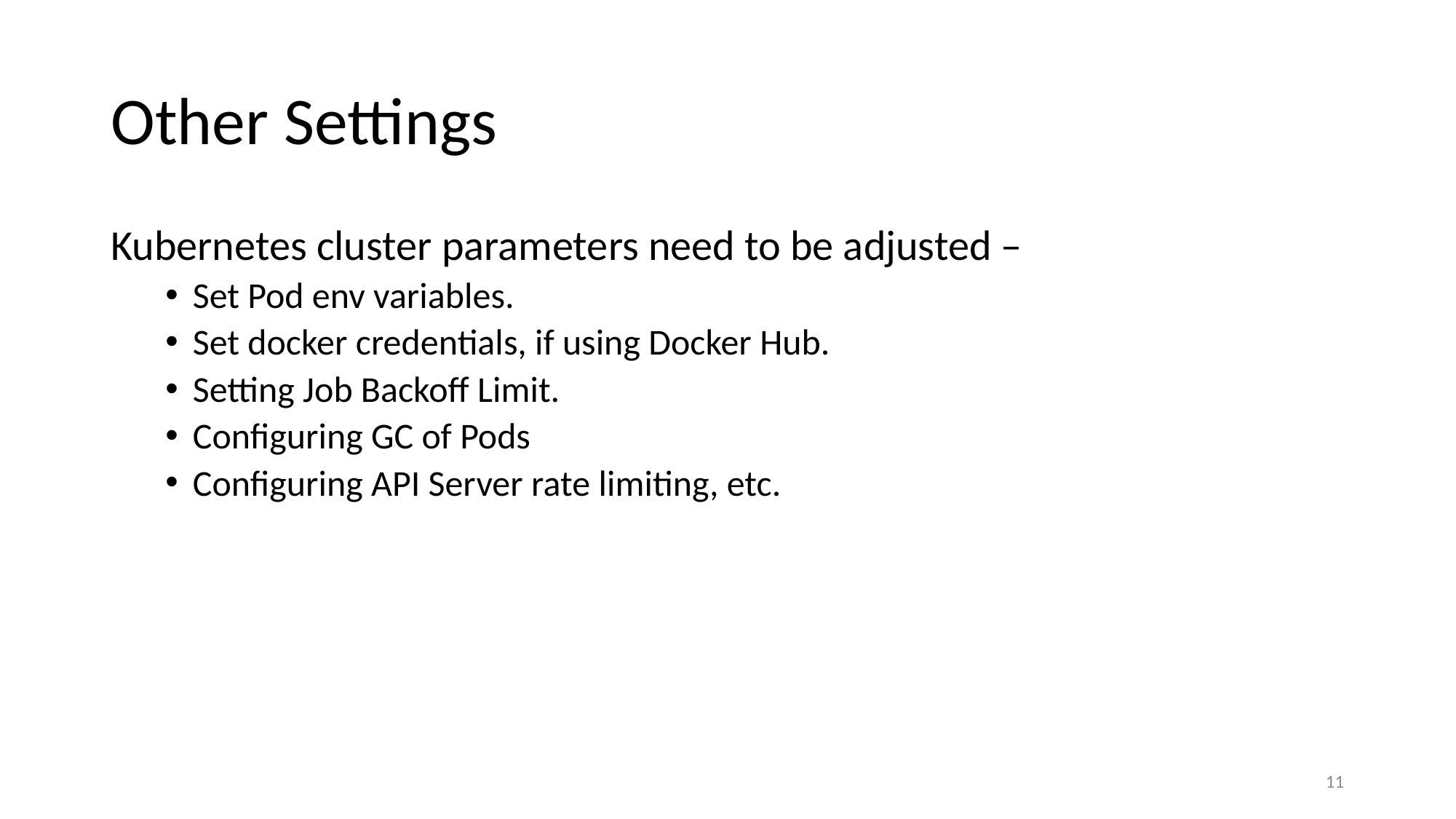

# Other Settings
Kubernetes cluster parameters need to be adjusted –
Set Pod env variables.
Set docker credentials, if using Docker Hub.
Setting Job Backoff Limit.
Configuring GC of Pods
Configuring API Server rate limiting, etc.

11